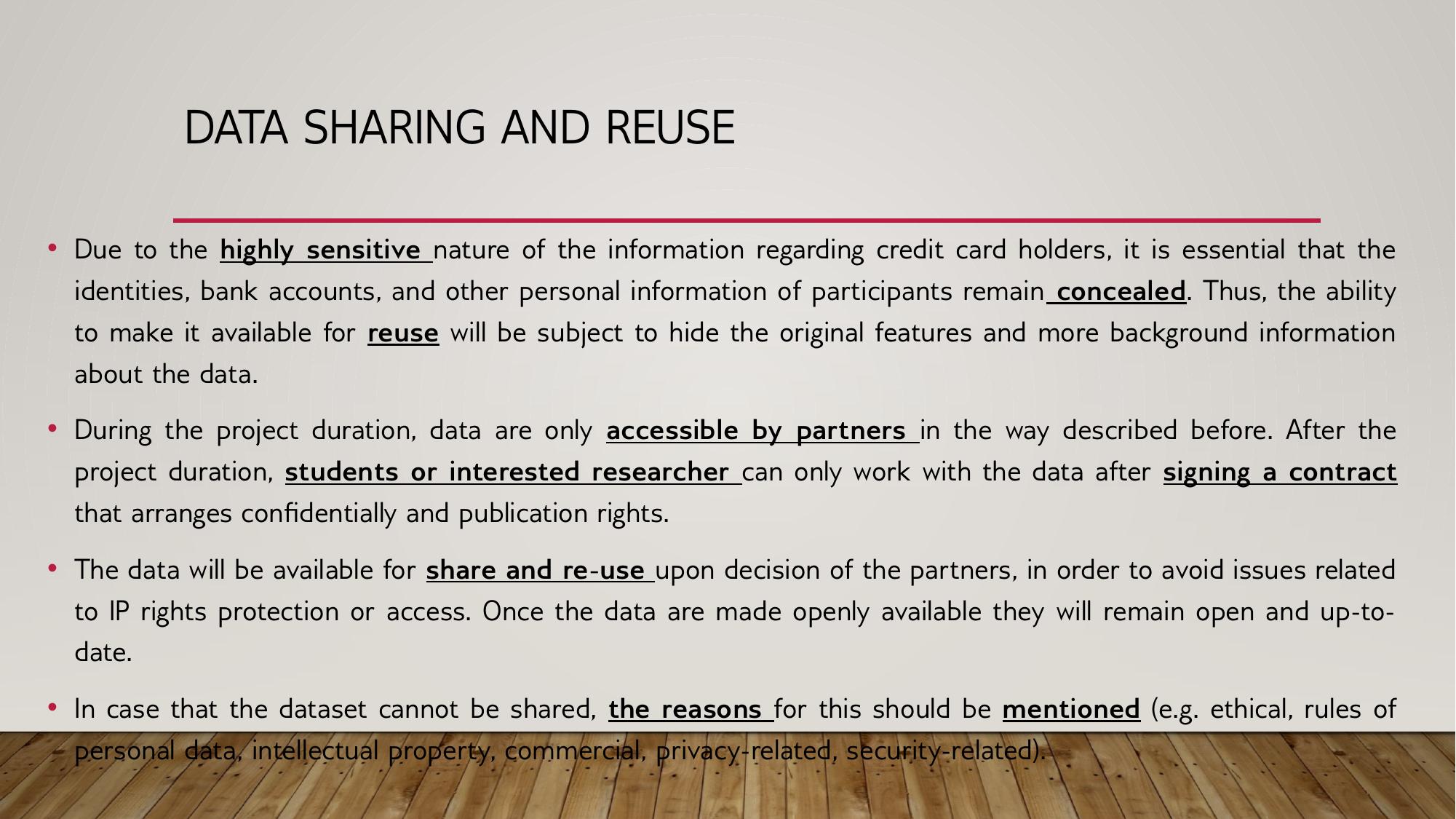

# Data Sharing and Reuse
Due to the highly sensitive nature of the information regarding credit card holders, it is essential that the identities, bank accounts, and other personal information of participants remain concealed. Thus, the ability to make it available for reuse will be subject to hide the original features and more background information about the data.
During the project duration, data are only accessible by partners in the way described before. After the project duration, students or interested researcher can only work with the data after signing a contract that arranges confidentially and publication rights.
The data will be available for share and re-use upon decision of the partners, in order to avoid issues related to IP rights protection or access. Once the data are made openly available they will remain open and up-to-date.
In case that the dataset cannot be shared, the reasons for this should be mentioned (e.g. ethical, rules of personal data, intellectual property, commercial, privacy-related, security-related).